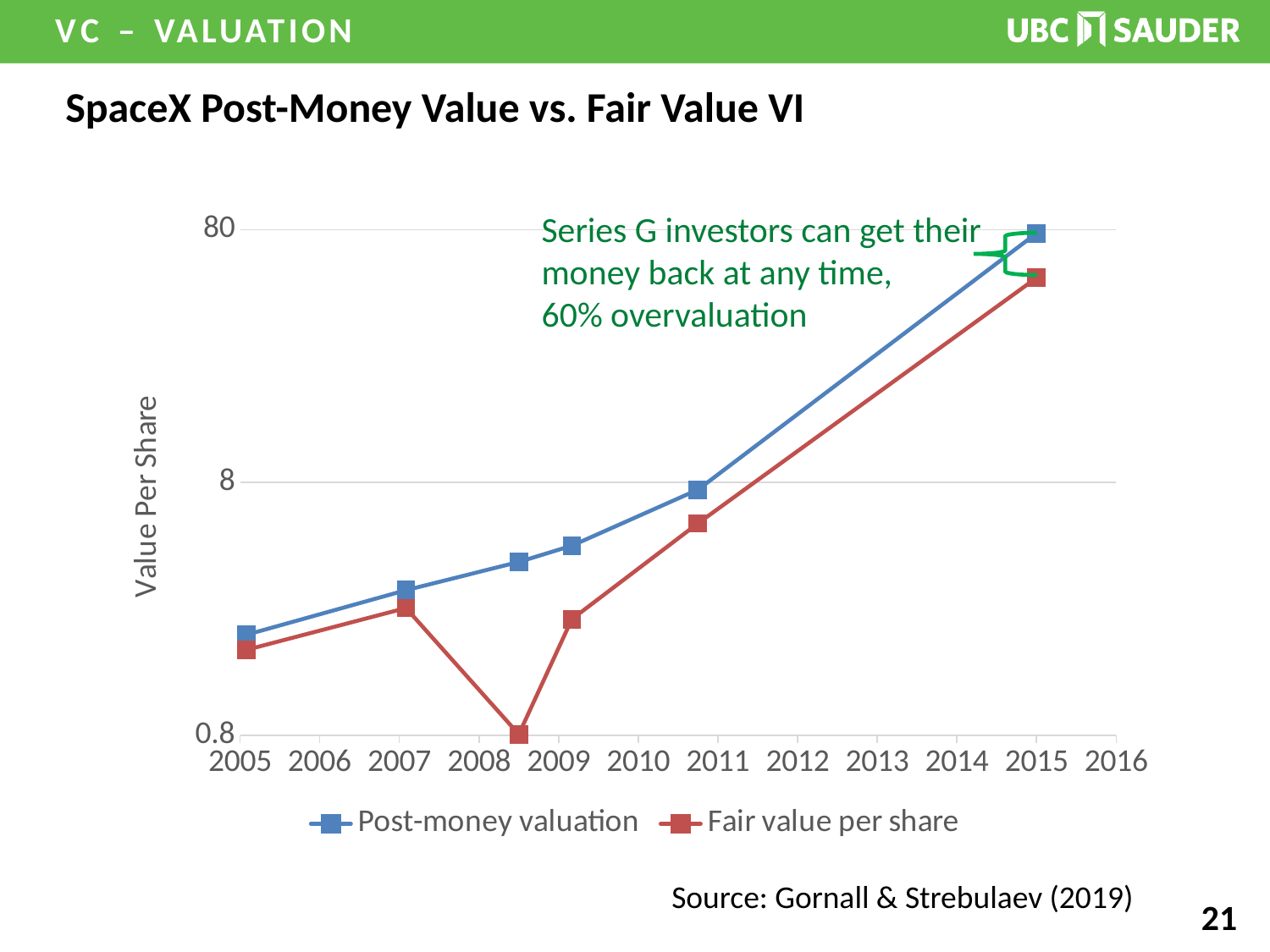

# SpaceX Post-Money Value vs. Fair Value VI

### Chart

| Category | Post-money valuation | Fair value per share |
|---|---|---|
| 38406 | 2.0 | 1.74266461070511 |
| 39139 | 3.0 | 2.549878895174329 |
| 39648 | 3.88 | 0.806949237535969 |
| 39890 | 4.5 | 2.30457472142102 |
| 40479 | 7.5 | 5.51704207207808 |
| 42024 | 77.46 | 51.6211341500572 |
Series G investors can get their money back at any time,
60% overvaluation

Source: Gornall & Strebulaev (2019)